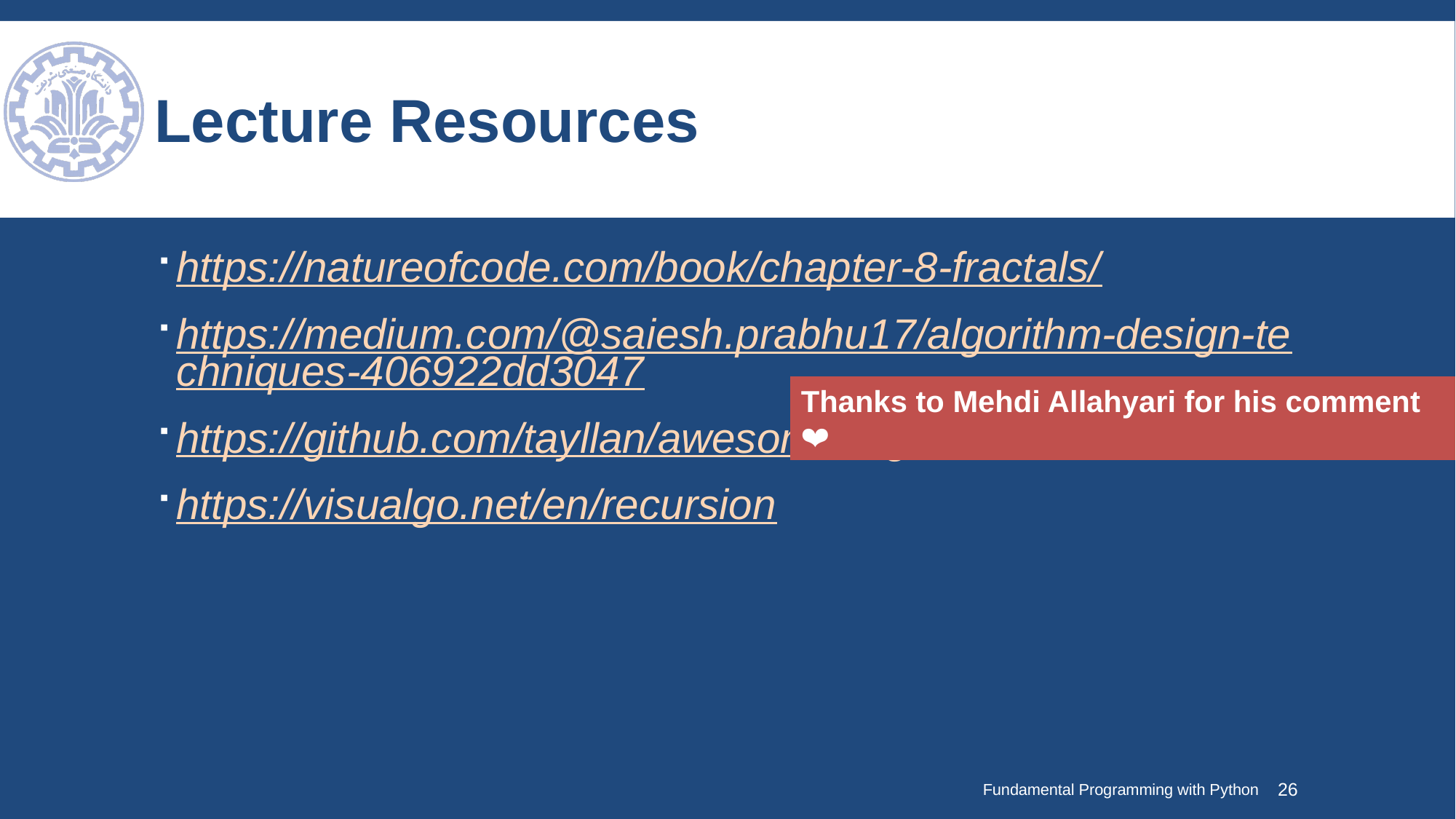

# Lecture Resources
https://natureofcode.com/book/chapter-8-fractals/
https://medium.com/@saiesh.prabhu17/algorithm-design-techniques-406922dd3047
https://github.com/tayllan/awesome-algorithms
https://visualgo.net/en/recursion

Thanks to Mehdi Allahyari for his comment❤
Fundamental Programming with Python
26